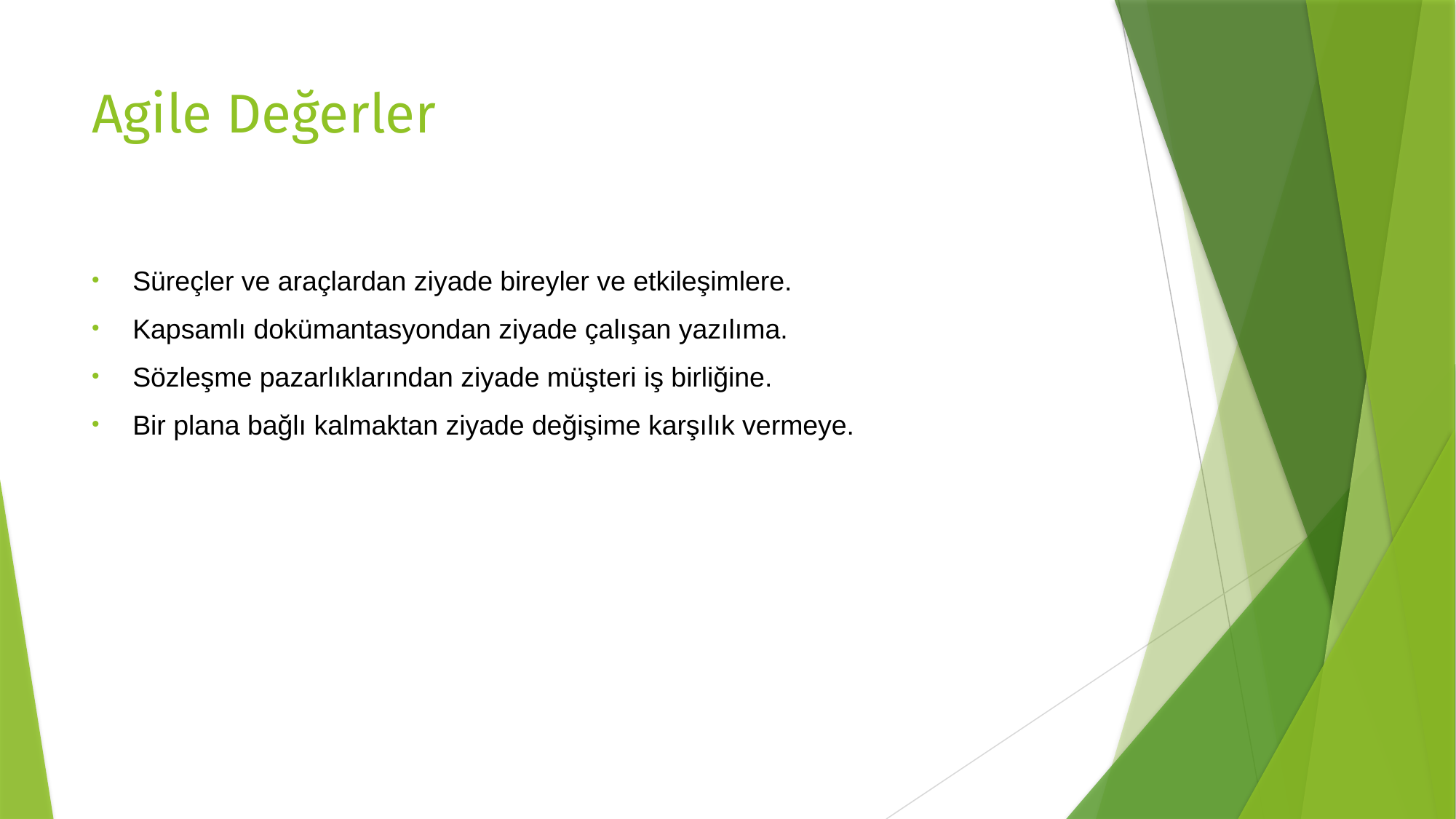

# Agile Değerler
Süreçler ve araçlardan ziyade bireyler ve etkileşimlere.
Kapsamlı dokümantasyondan ziyade çalışan yazılıma.
Sözleşme pazarlıklarından ziyade müşteri iş birliğine.
Bir plana bağlı kalmaktan ziyade değişime karşılık vermeye.